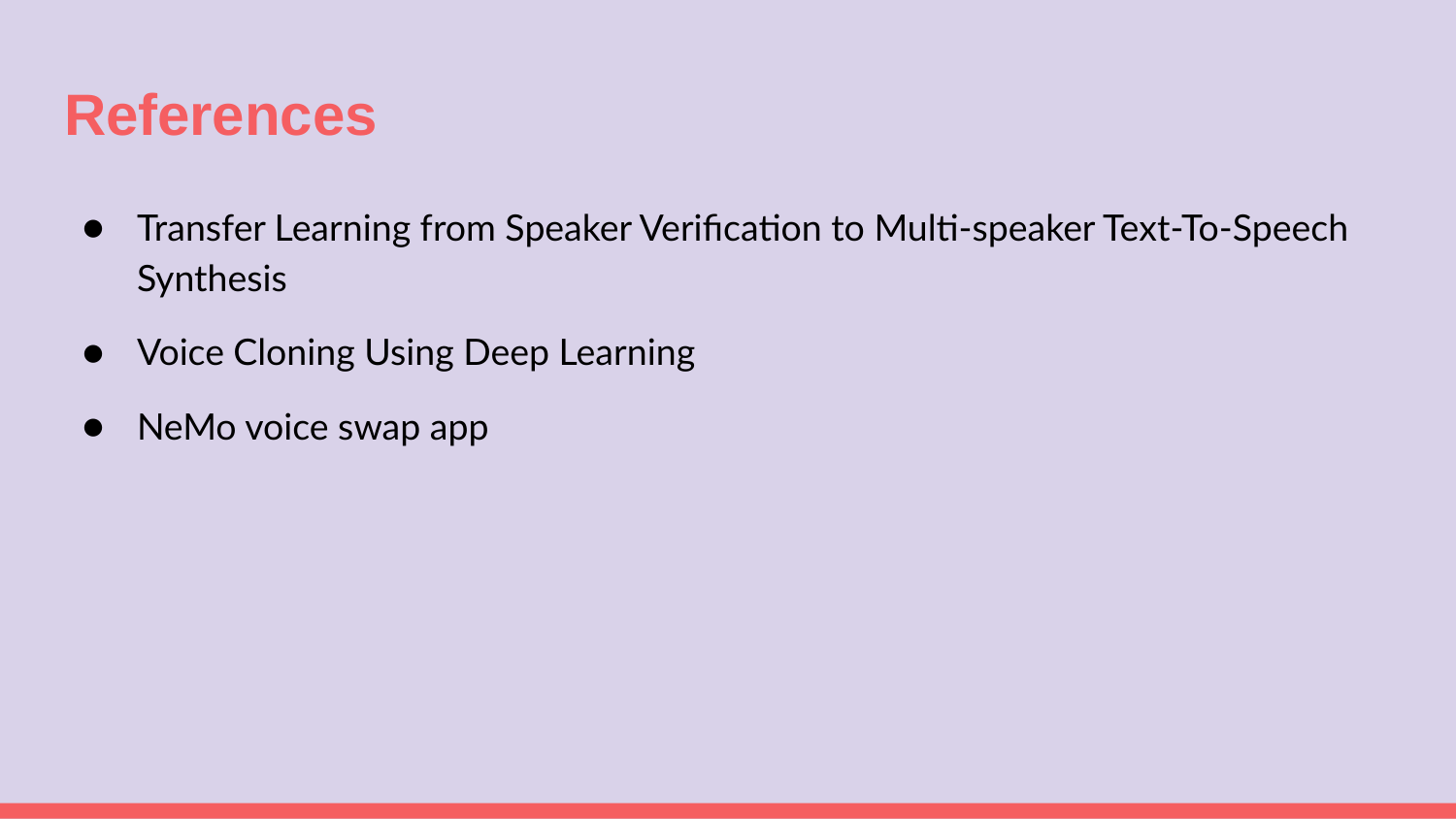

# References
Transfer Learning from Speaker Verification to Multi-speaker Text-To-Speech Synthesis
Voice Cloning Using Deep Learning
NeMo voice swap app